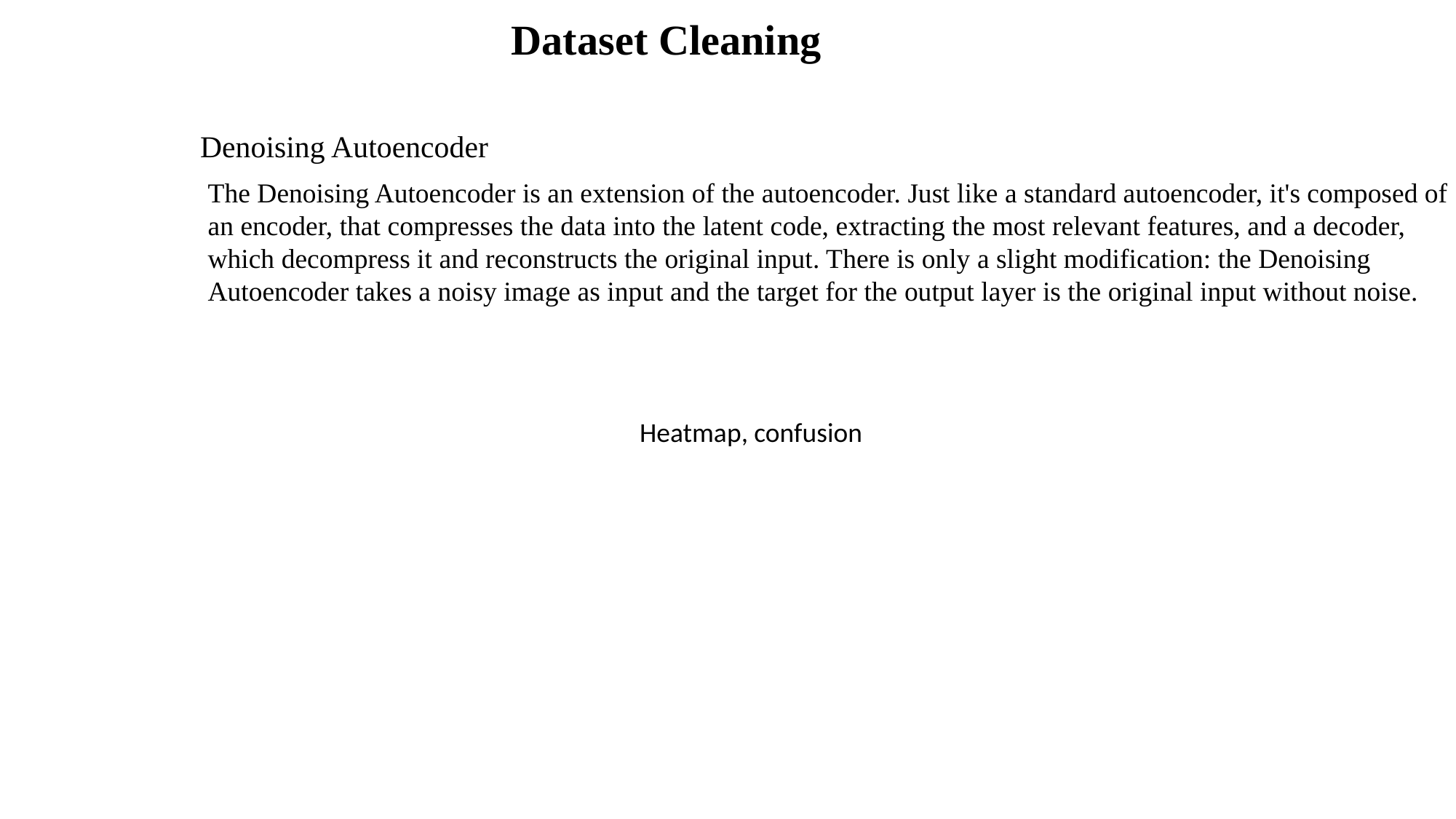

# Dataset Cleaning
Denoising Autoencoder
The Denoising Autoencoder is an extension of the autoencoder. Just like a standard autoencoder, it's composed of an encoder, that compresses the data into the latent code, extracting the most relevant features, and a decoder, which decompress it and reconstructs the original input. There is only a slight modification: the Denoising Autoencoder takes a noisy image as input and the target for the output layer is the original input without noise.
Heatmap, confusion